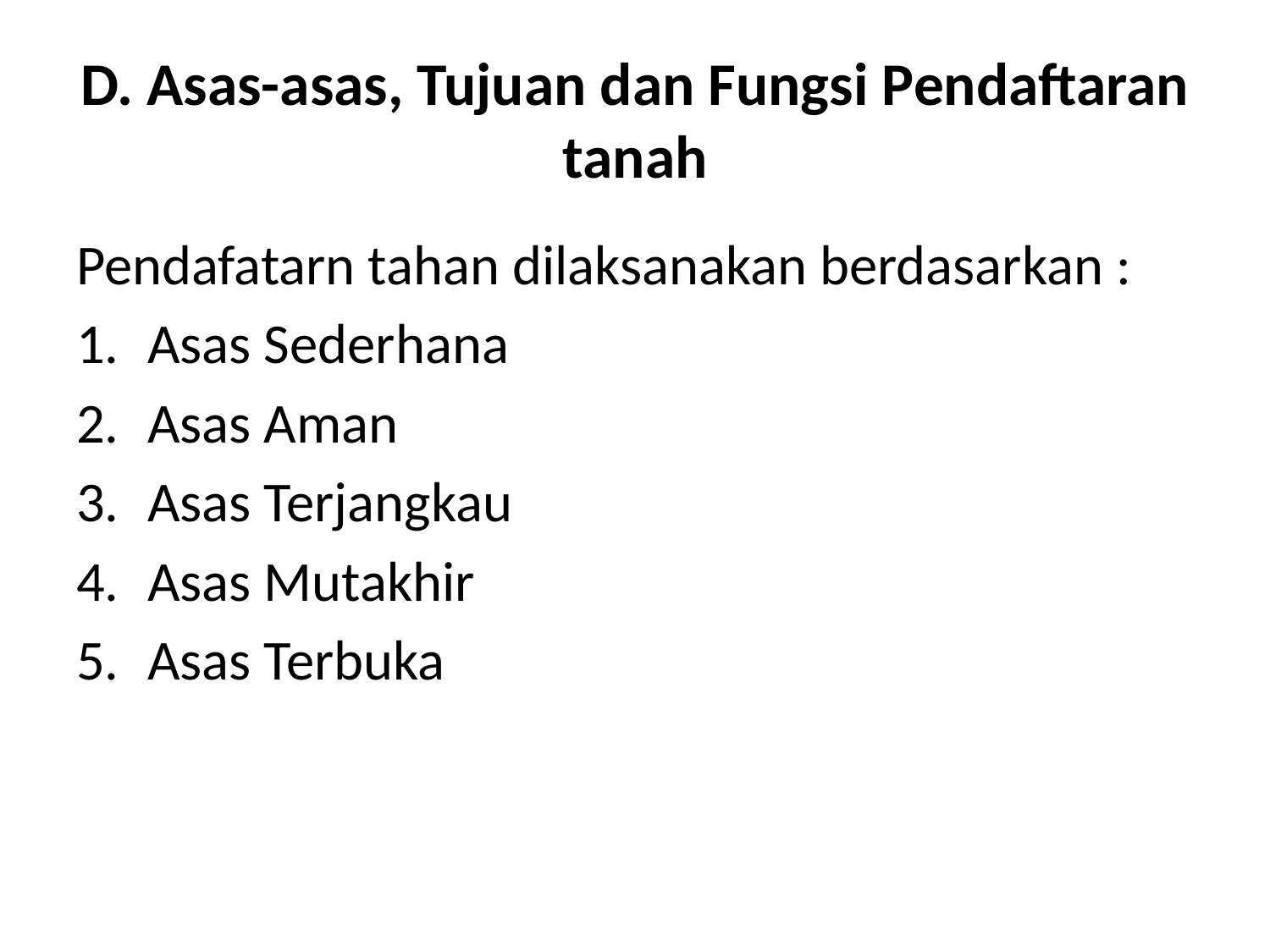

# D. Asas-asas, Tujuan dan Fungsi Pendaftaran tanah
Pendafatarn tahan dilaksanakan berdasarkan :
Asas Sederhana
Asas Aman
Asas Terjangkau
Asas Mutakhir
Asas Terbuka